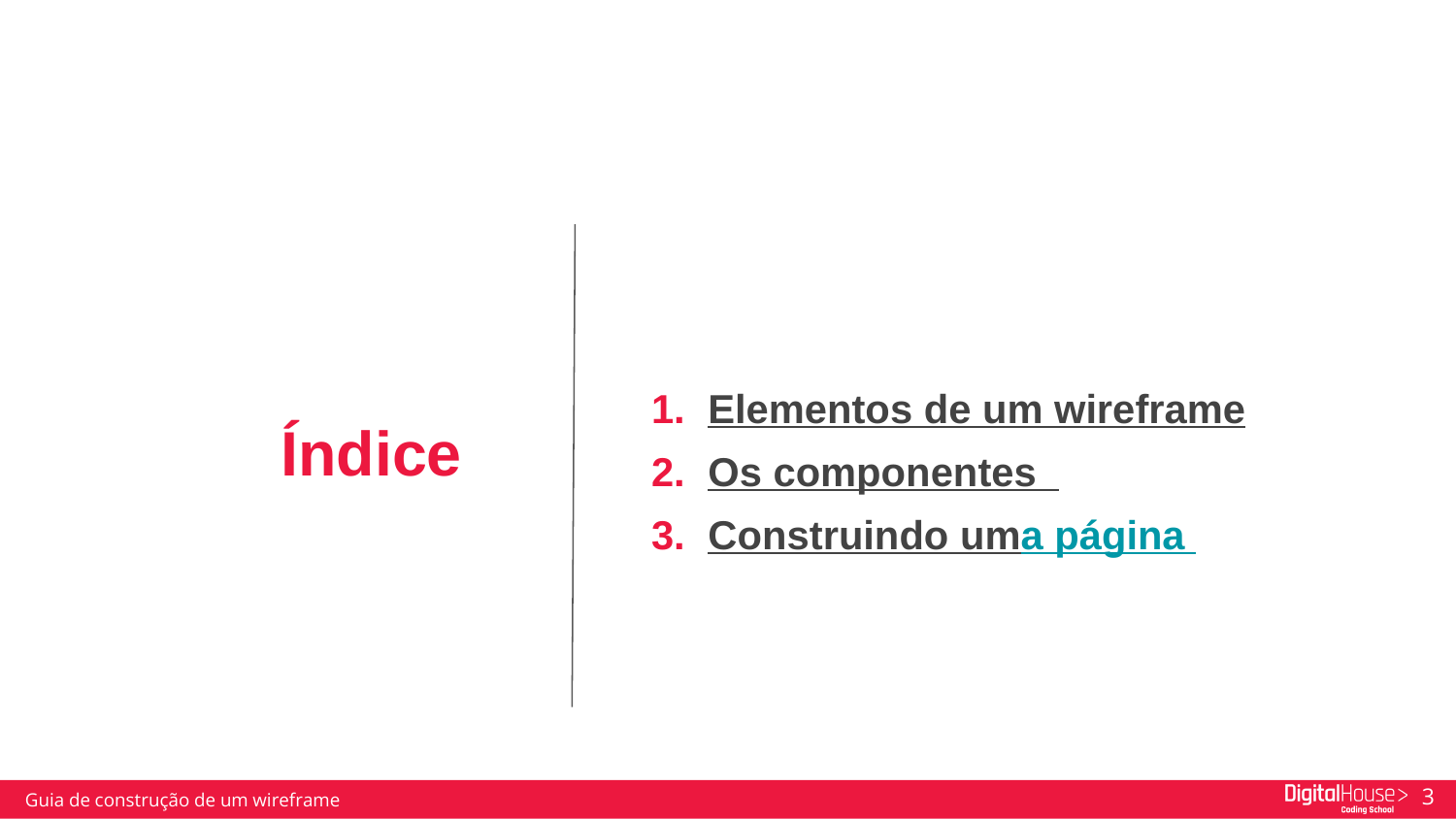

Elementos de um wireframe
Os componentes
Construindo uma página
Índice
Guia de construção de um wireframe